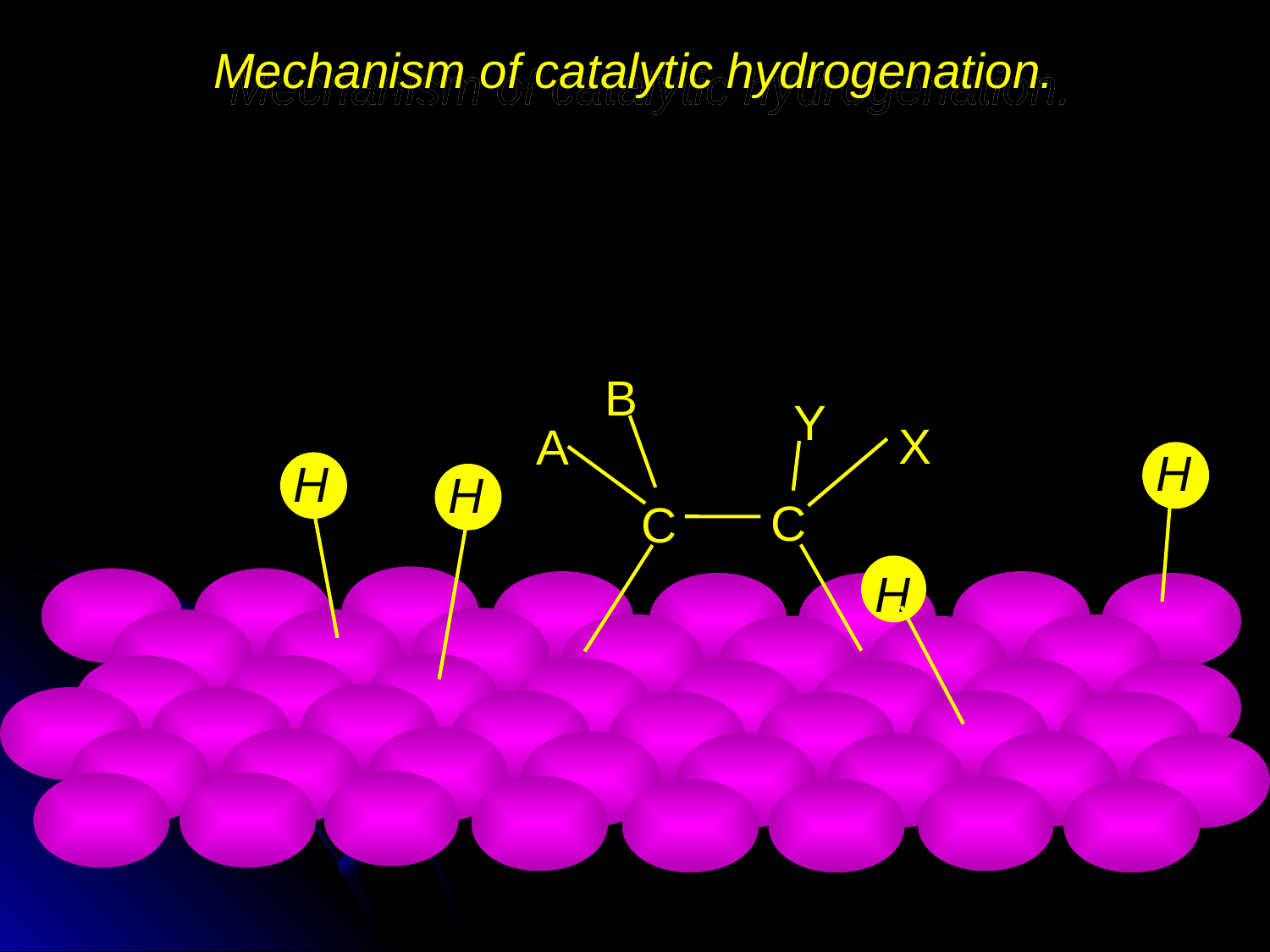

Mechanism of catalytic hydrogenation.
B
Y
X
A

C
C

H

H

H

H